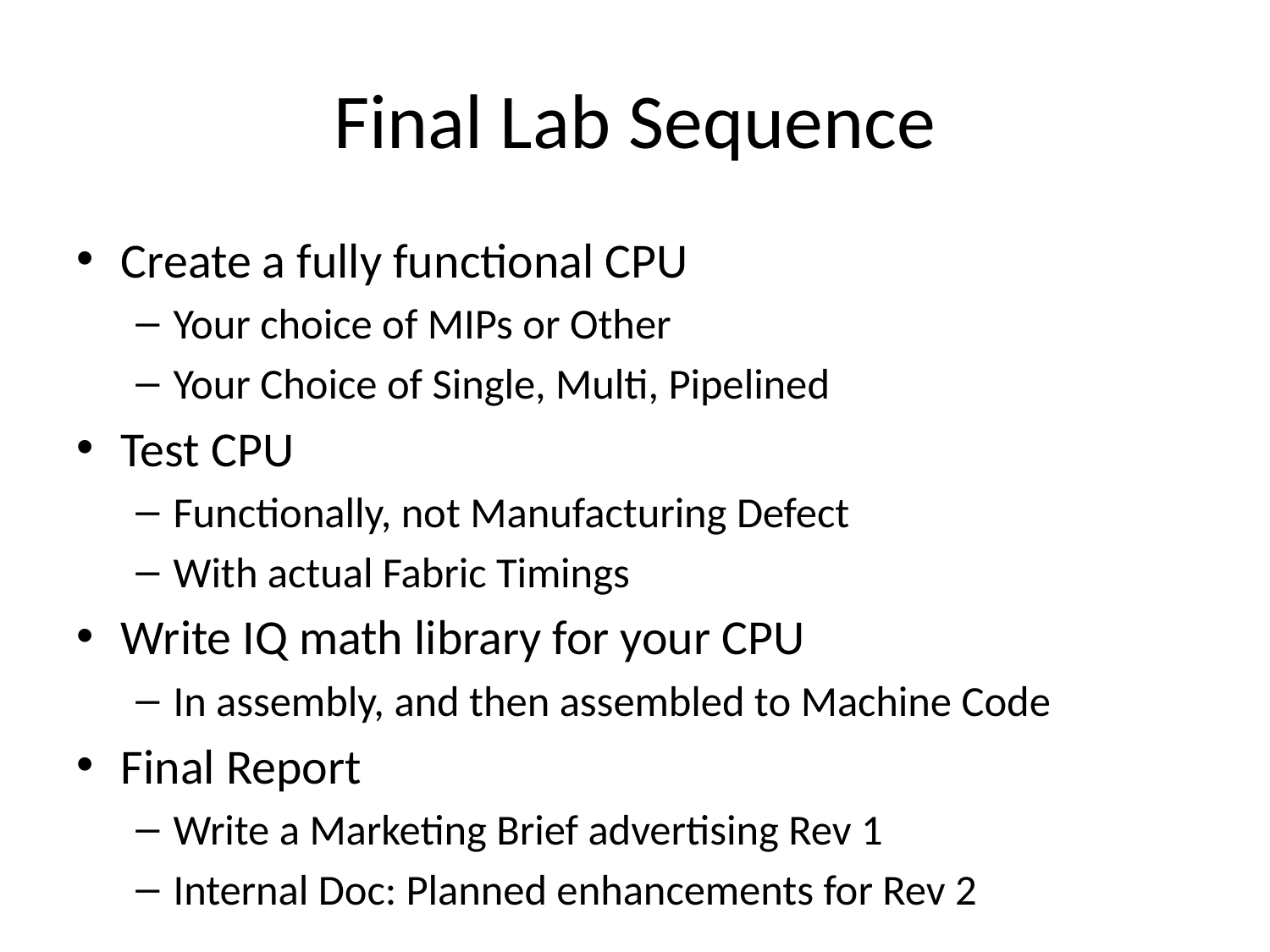

# Final Lab Sequence
Create a fully functional CPU
Your choice of MIPs or Other
Your Choice of Single, Multi, Pipelined
Test CPU
Functionally, not Manufacturing Defect
With actual Fabric Timings
Write IQ math library for your CPU
In assembly, and then assembled to Machine Code
Final Report
Write a Marketing Brief advertising Rev 1
Internal Doc: Planned enhancements for Rev 2